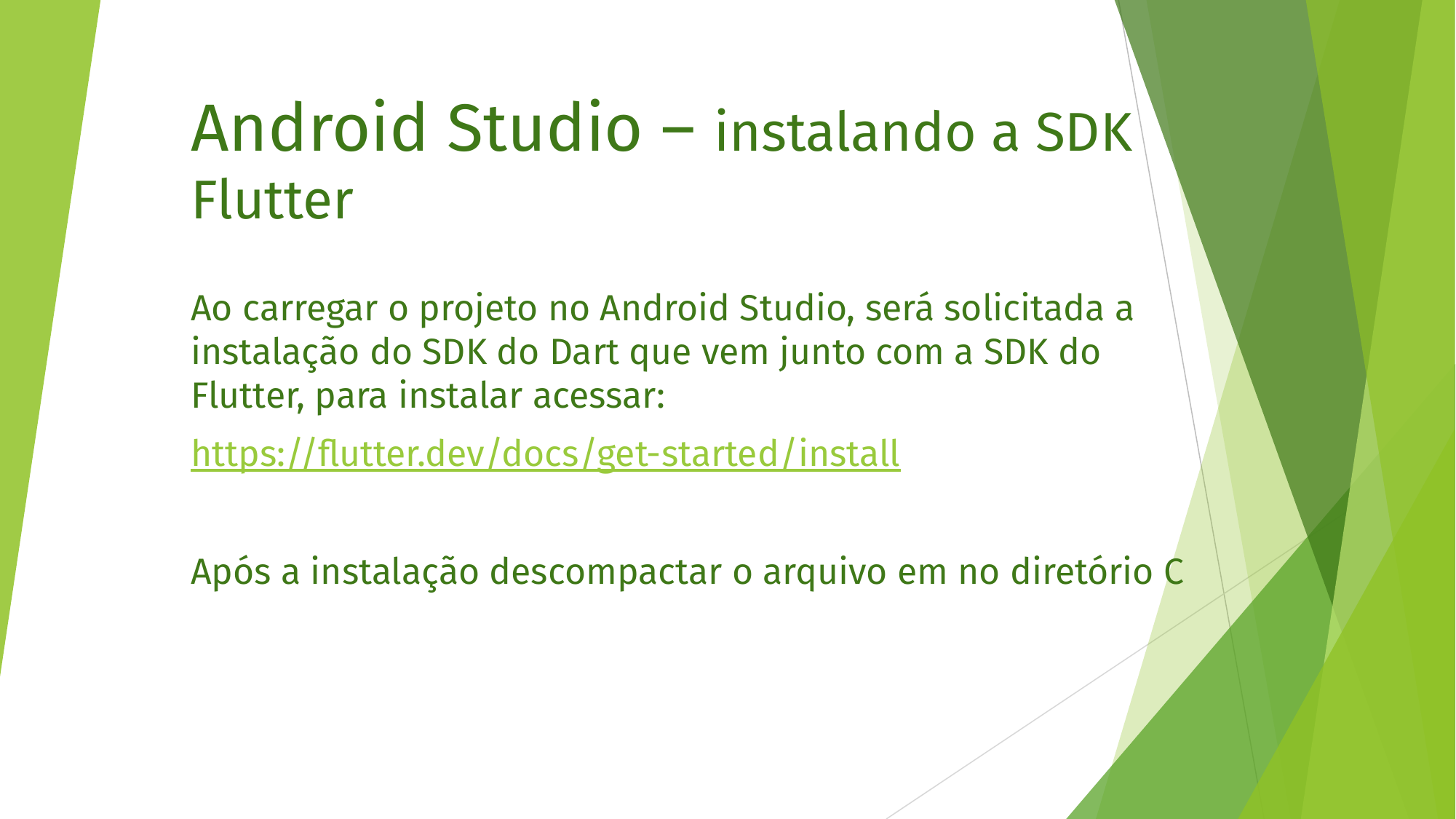

# Android Studio – instalando a SDK Flutter
Ao carregar o projeto no Android Studio, será solicitada a instalação do SDK do Dart que vem junto com a SDK do Flutter, para instalar acessar:
https://flutter.dev/docs/get-started/install

Após a instalação descompactar o arquivo em no diretório C